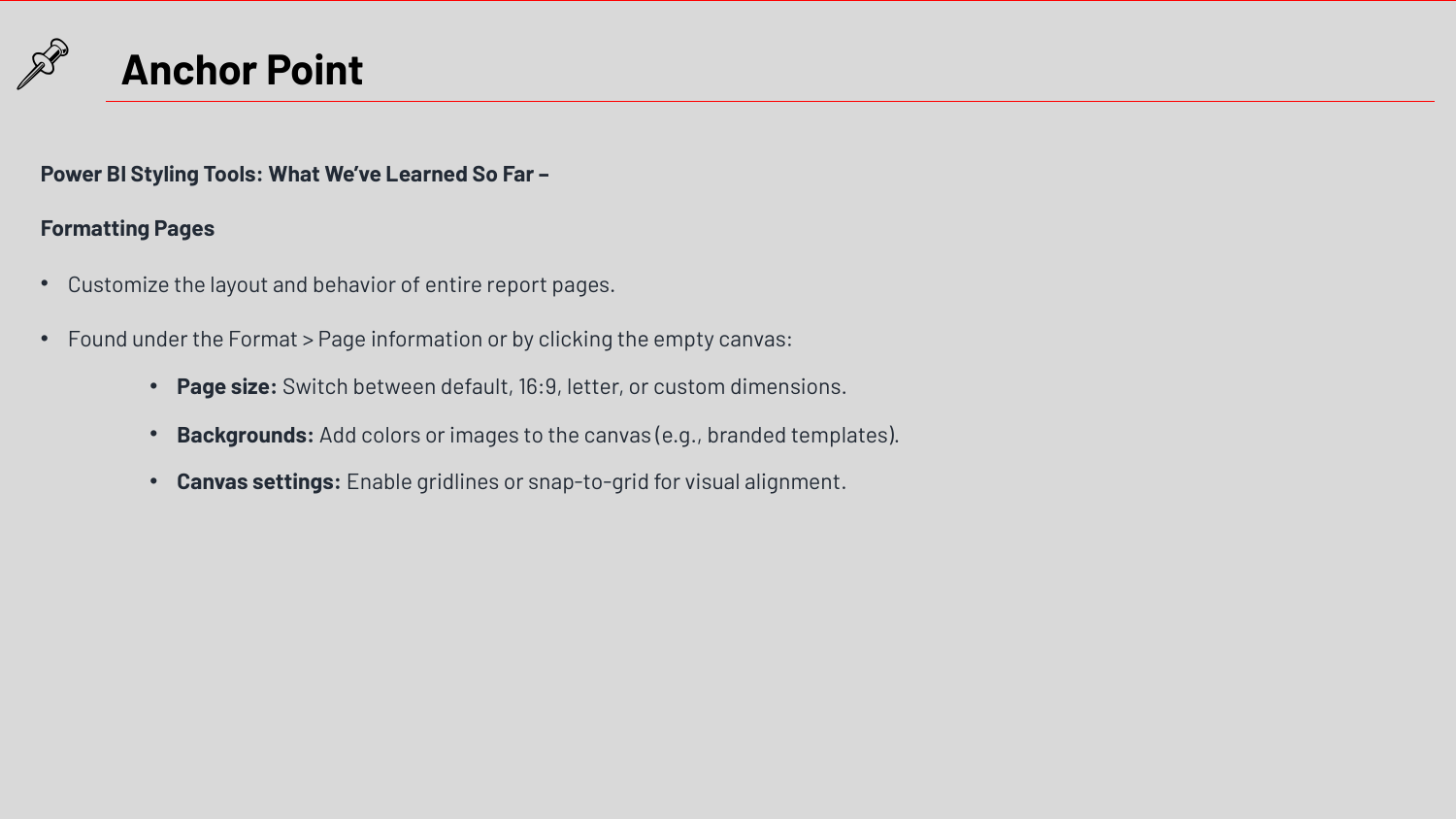

Power BI Styling Tools: What We’ve Learned So Far –
Formatting Pages
Customize the layout and behavior of entire report pages.
Found under the Format > Page information or by clicking the empty canvas:
Page size: Switch between default, 16:9, letter, or custom dimensions.
Backgrounds: Add colors or images to the canvas (e.g., branded templates).
Canvas settings: Enable gridlines or snap-to-grid for visual alignment.